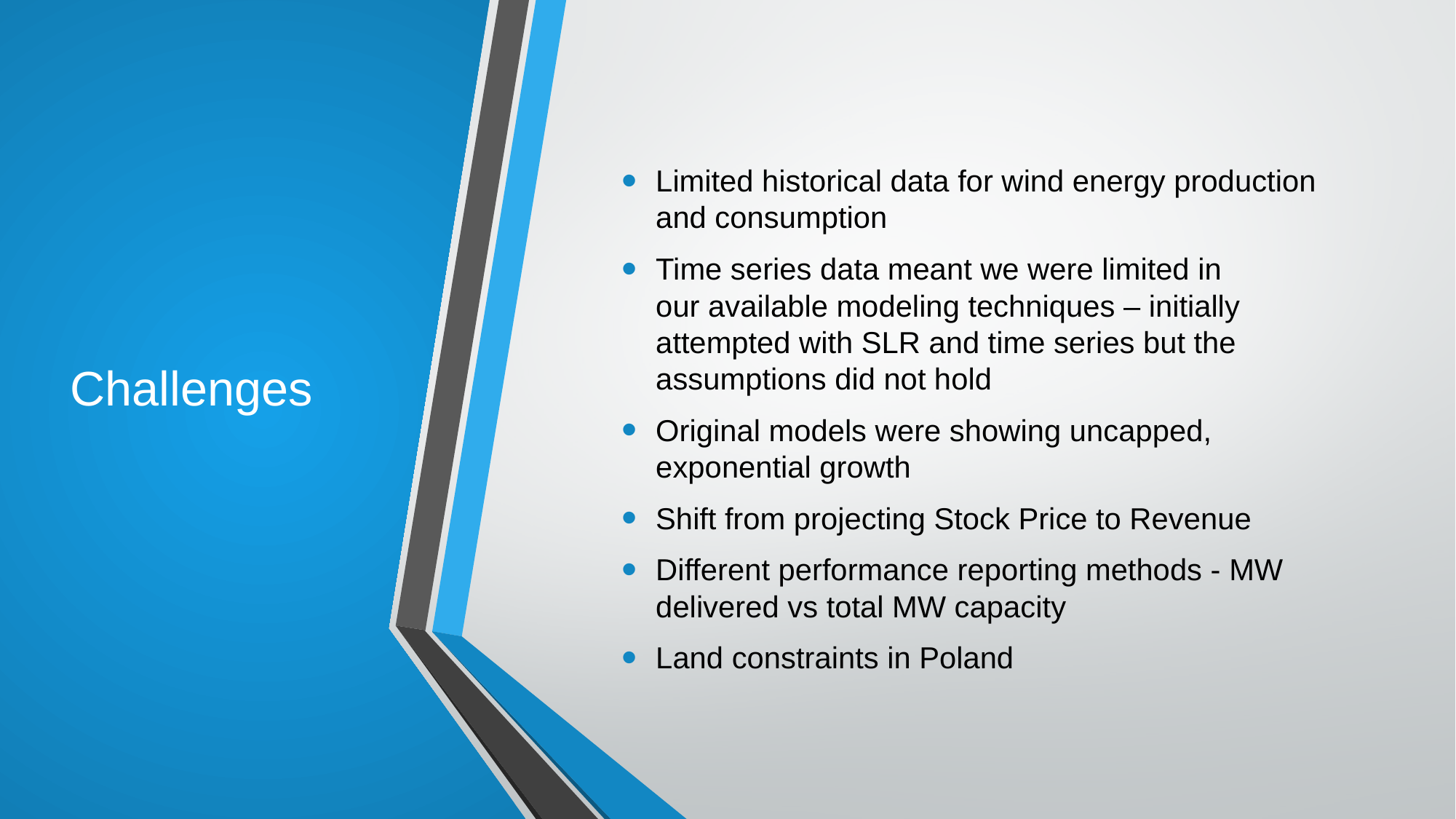

# Challenges

Limited historical data for wind energy production and consumption
Time series data meant we were limited in our available modeling techniques – initially attempted with SLR and time series but the assumptions did not hold
Original models were showing uncapped, exponential growth
Shift from projecting Stock Price to Revenue
Different performance reporting methods - MW delivered vs total MW capacity
Land constraints in Poland